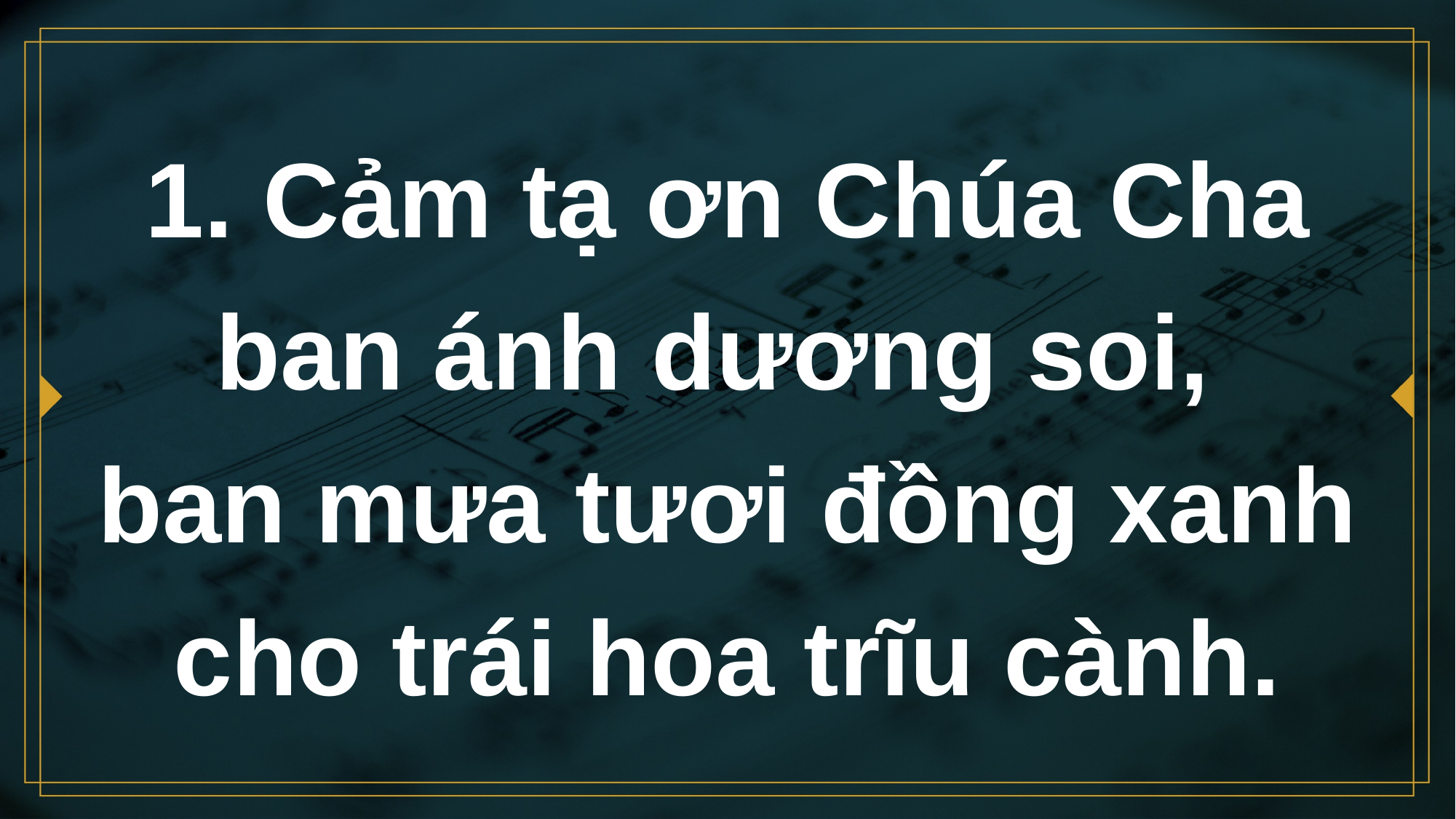

# 1. Cảm tạ ơn Chúa Cha ban ánh dương soi, ban mưa tươi đồng xanh cho trái hoa trĩu cành.